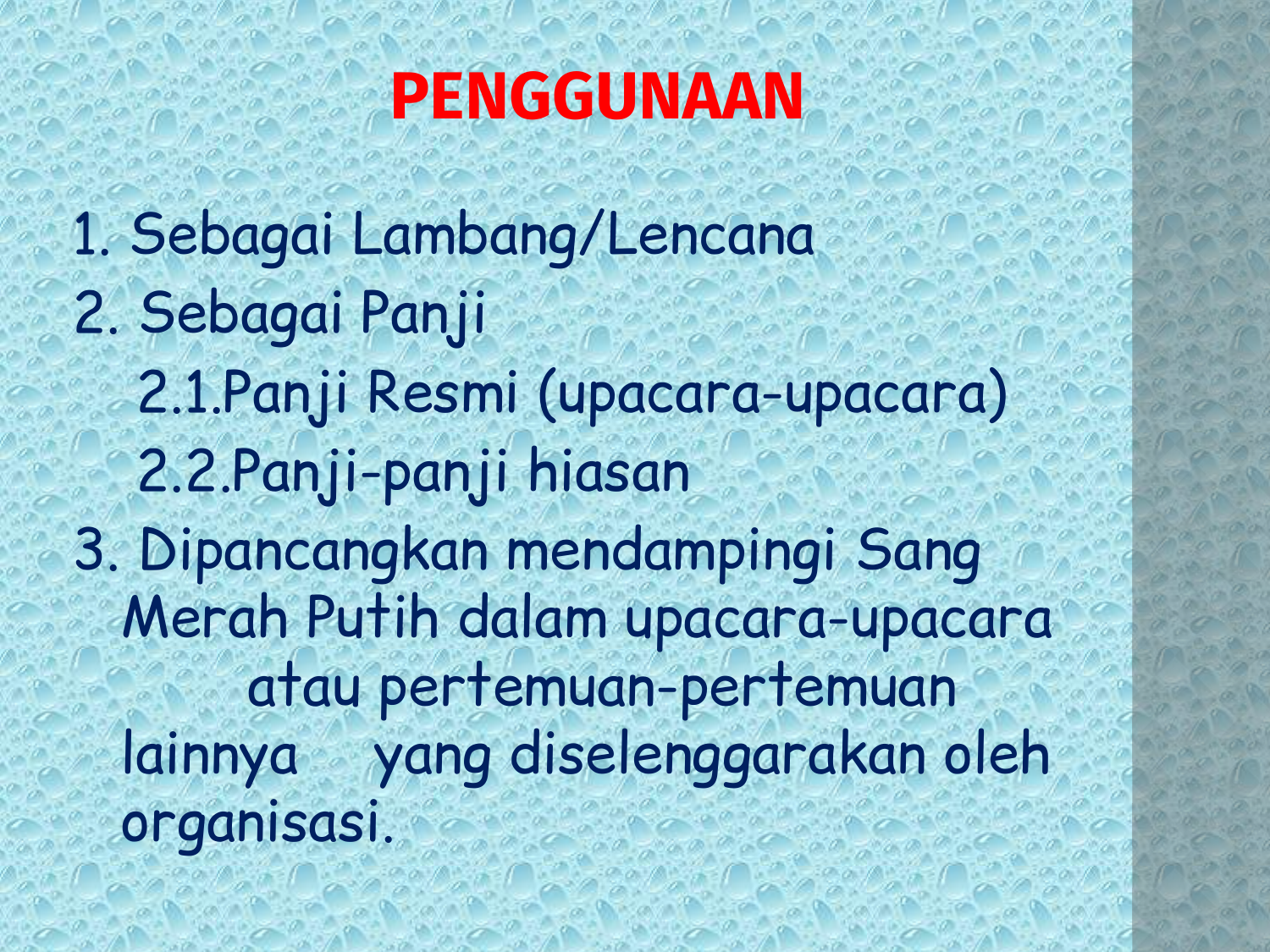

PENGGUNAAN
1. Sebagai Lambang/Lencana
2. Sebagai Panji
2.1.Panji Resmi (upacara-upacara)
2.2.Panji-panji hiasan
3. Dipancangkan mendampingi Sang 	Merah Putih dalam upacara-upacara 	atau pertemuan-pertemuan lainnya 	yang diselenggarakan oleh organisasi.